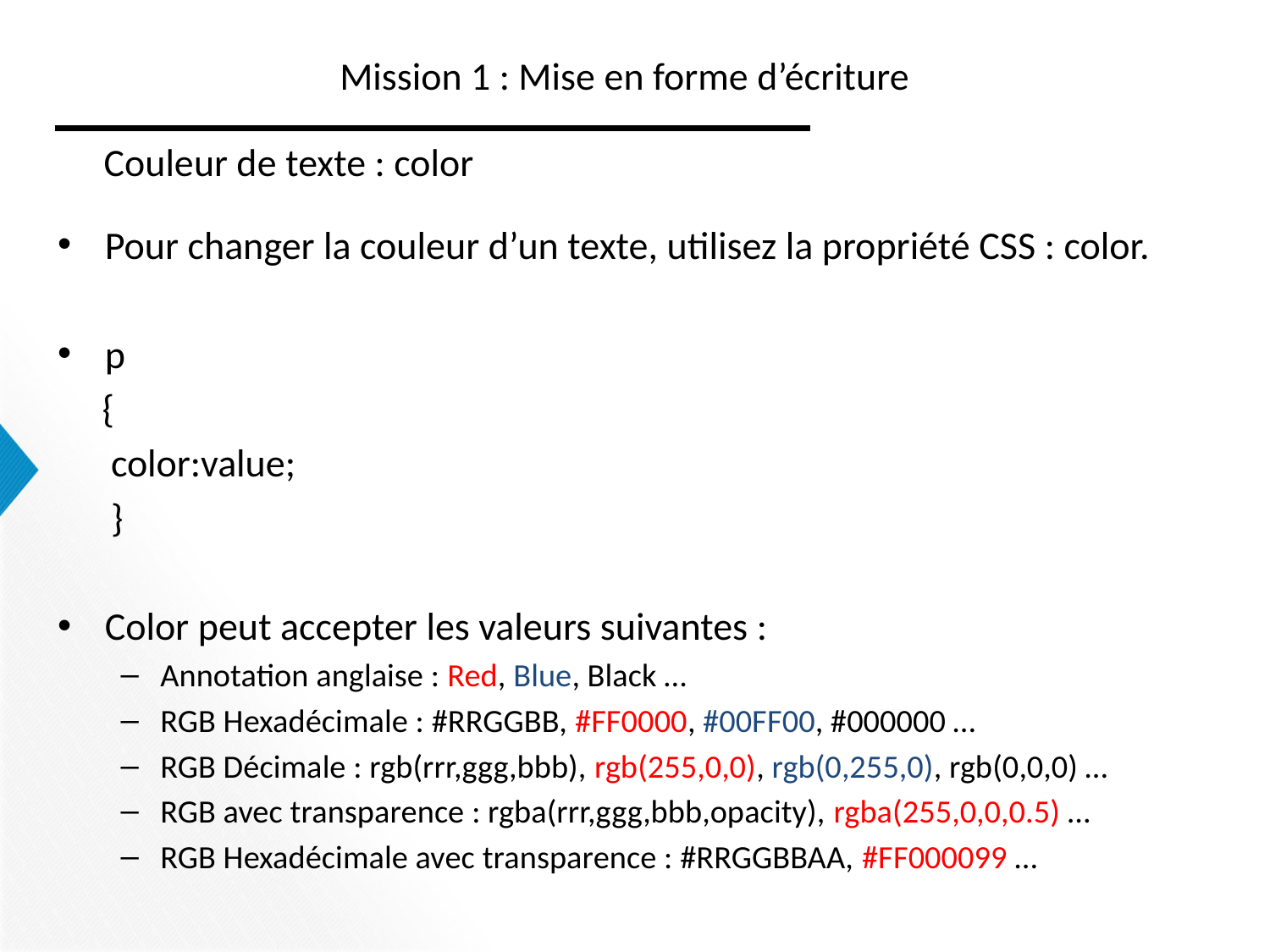

# Mission 1 : Mise en forme d’écriture
Couleur de texte : color
Pour changer la couleur d’un texte, utilisez la propriété CSS : color.

p
     {
      color:value;
      }

Color peut accepter les valeurs suivantes :
Annotation anglaise : Red, Blue, Black …
RGB Hexadécimale : #RRGGBB, #FF0000, #00FF00, #000000 …
RGB Décimale : rgb(rrr,ggg,bbb), rgb(255,0,0), rgb(0,255,0), rgb(0,0,0) …
RGB avec transparence : rgba(rrr,ggg,bbb,opacity), rgba(255,0,0,0.5) …
RGB Hexadécimale avec transparence : #RRGGBBAA, #FF000099 …